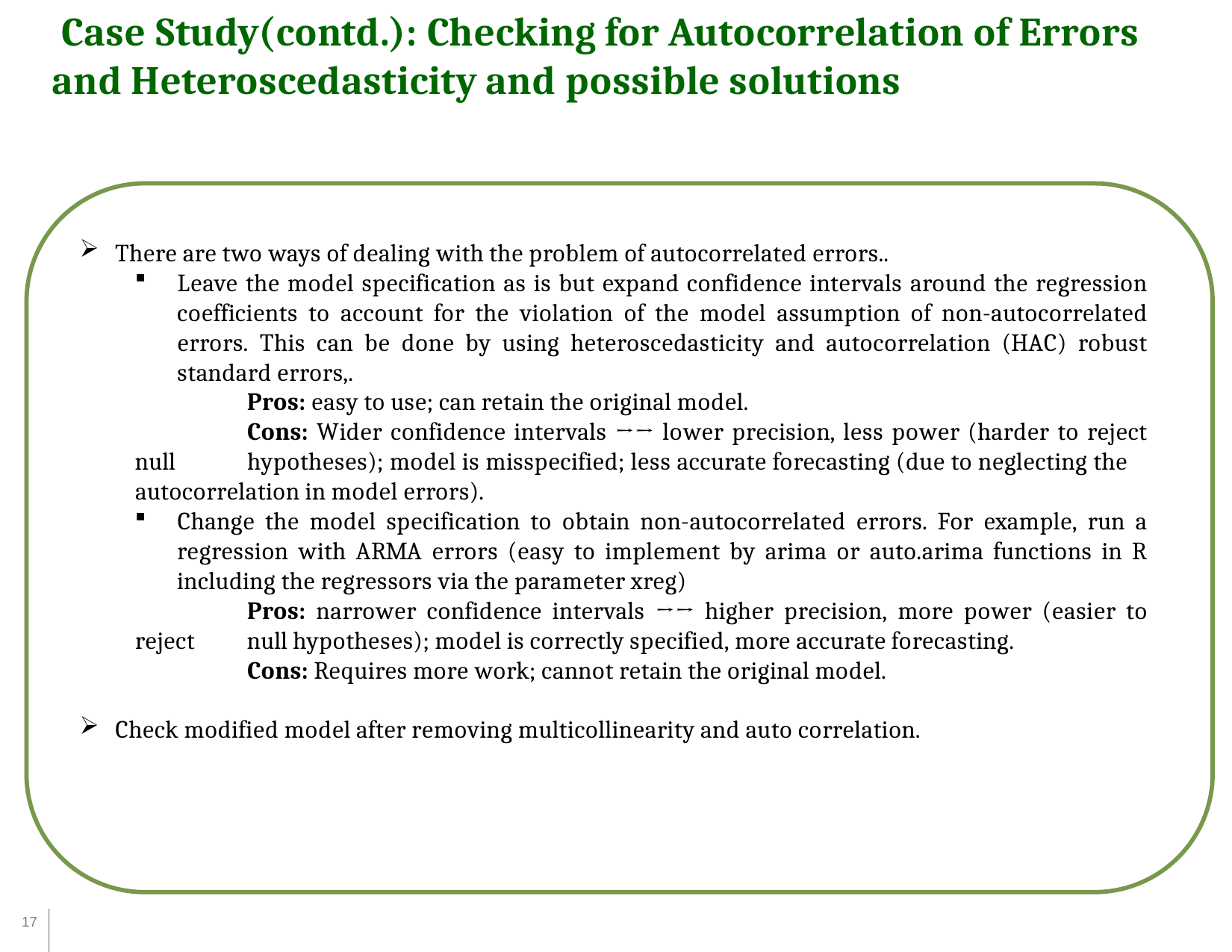

Case Study(contd.): Checking for Autocorrelation of Errors and Heteroscedasticity and possible solutions

There are two ways of dealing with the problem of autocorrelated errors..
Leave the model specification as is but expand confidence intervals around the regression coefficients to account for the violation of the model assumption of non-autocorrelated errors. This can be done by using heteroscedasticity and autocorrelation (HAC) robust standard errors,.
	Pros: easy to use; can retain the original model.
	Cons: Wider confidence intervals →→ lower precision, less power (harder to reject null 	hypotheses); model is misspecified; less accurate forecasting (due to neglecting the 	autocorrelation in model errors).
Change the model specification to obtain non-autocorrelated errors. For example, run a regression with ARMA errors (easy to implement by arima or auto.arima functions in R including the regressors via the parameter xreg)
	Pros: narrower confidence intervals →→ higher precision, more power (easier to reject 	null hypotheses); model is correctly specified, more accurate forecasting.
	Cons: Requires more work; cannot retain the original model.

Check modified model after removing multicollinearity and auto correlation.